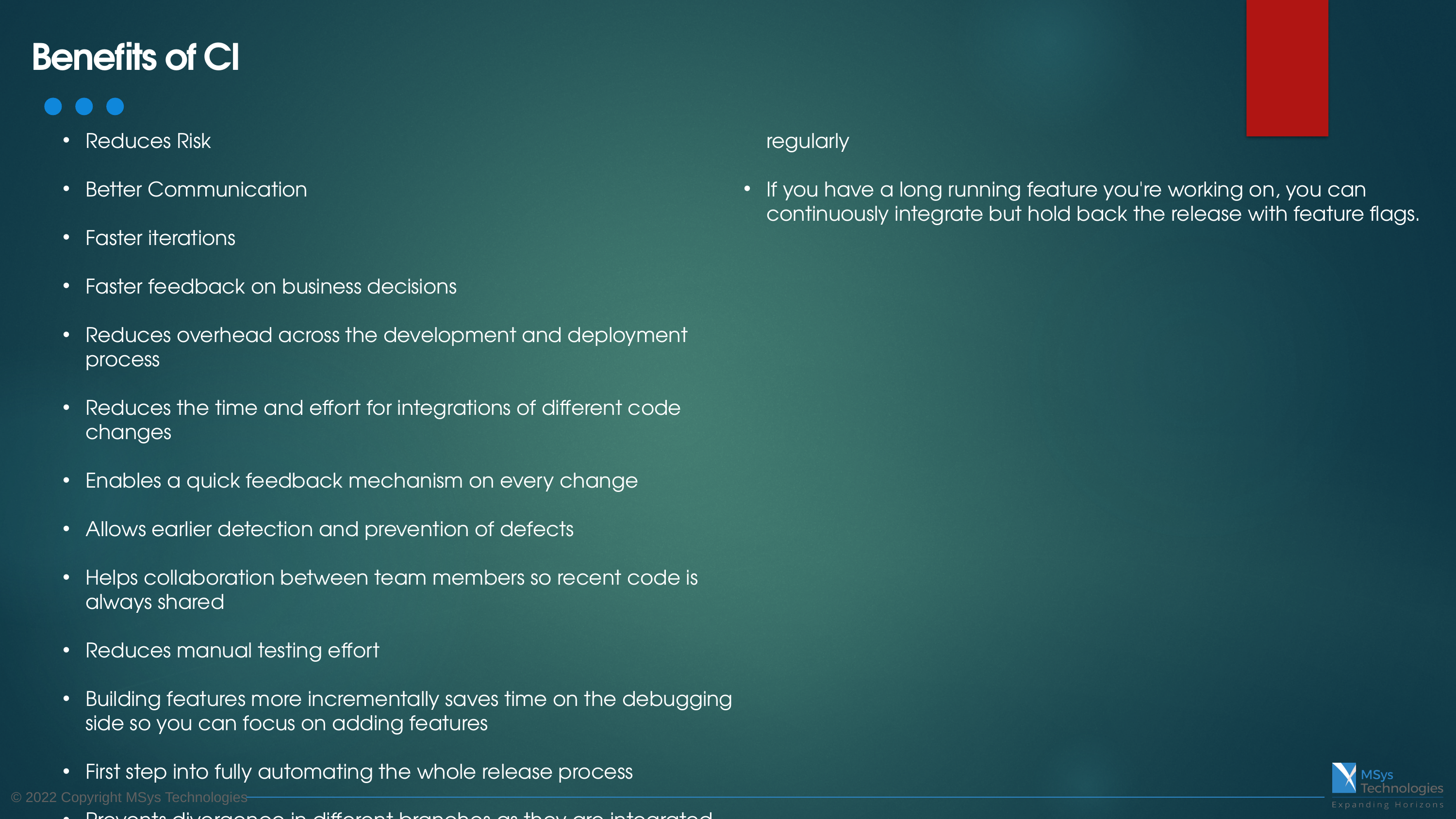

# Benefits of CI
Reduces Risk

Better Communication

Faster iterations

Faster feedback on business decisions

Reduces overhead across the development and deployment process

Reduces the time and effort for integrations of different code changes

Enables a quick feedback mechanism on every change

Allows earlier detection and prevention of defects

Helps collaboration between team members so recent code is always shared

Reduces manual testing effort

Building features more incrementally saves time on the debugging side so you can focus on adding features

First step into fully automating the whole release process

Prevents divergence in different branches as they are integrated regularly

If you have a long running feature you're working on, you can continuously integrate but hold back the release with feature flags.